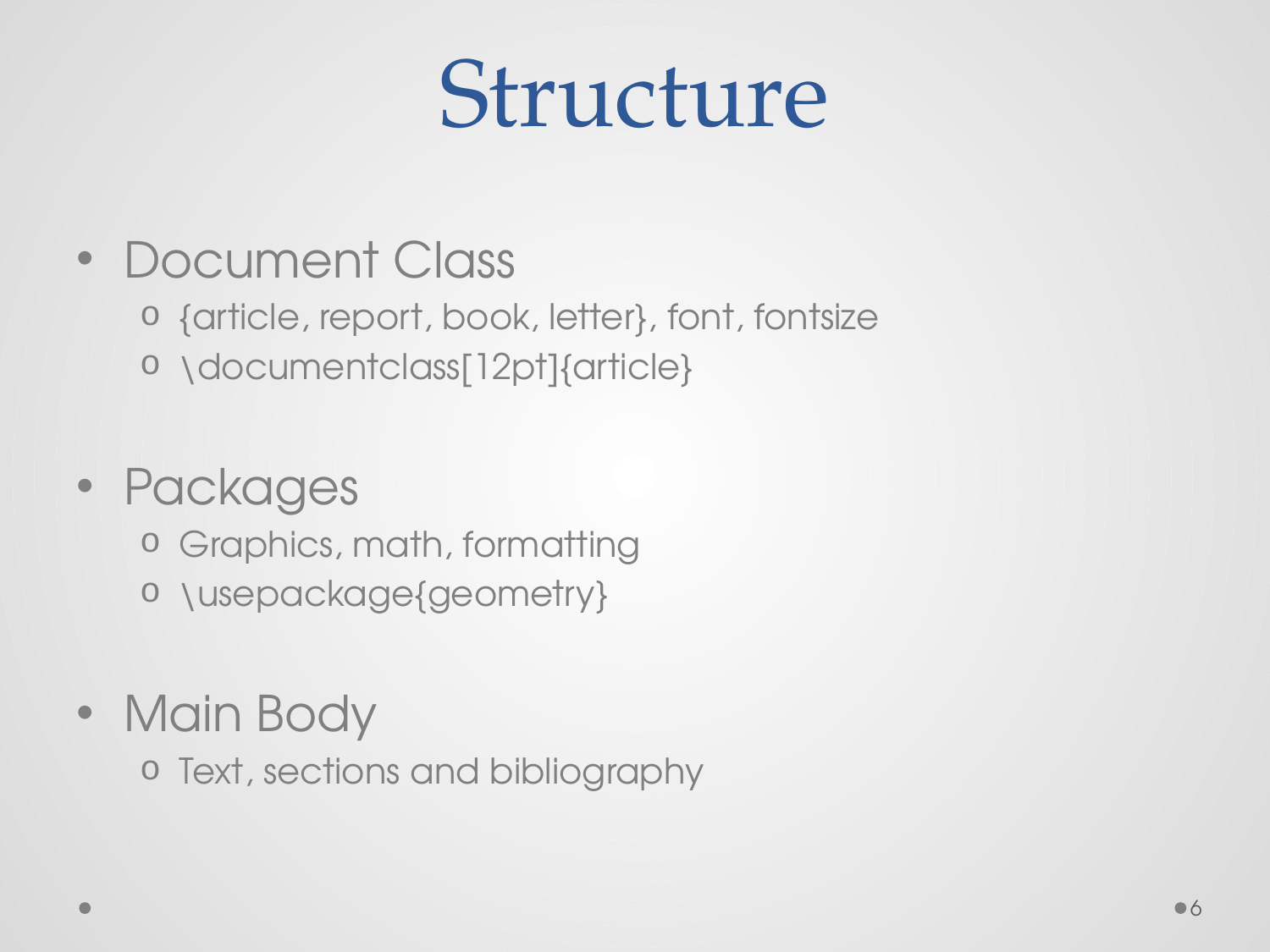

Structure
Document Class
{article, report, book, letter}, font, fontsize
\documentclass[12pt]{article}

Packages
Graphics, math, formatting
\usepackage{geometry}

Main Body
Text, sections and bibliography
6